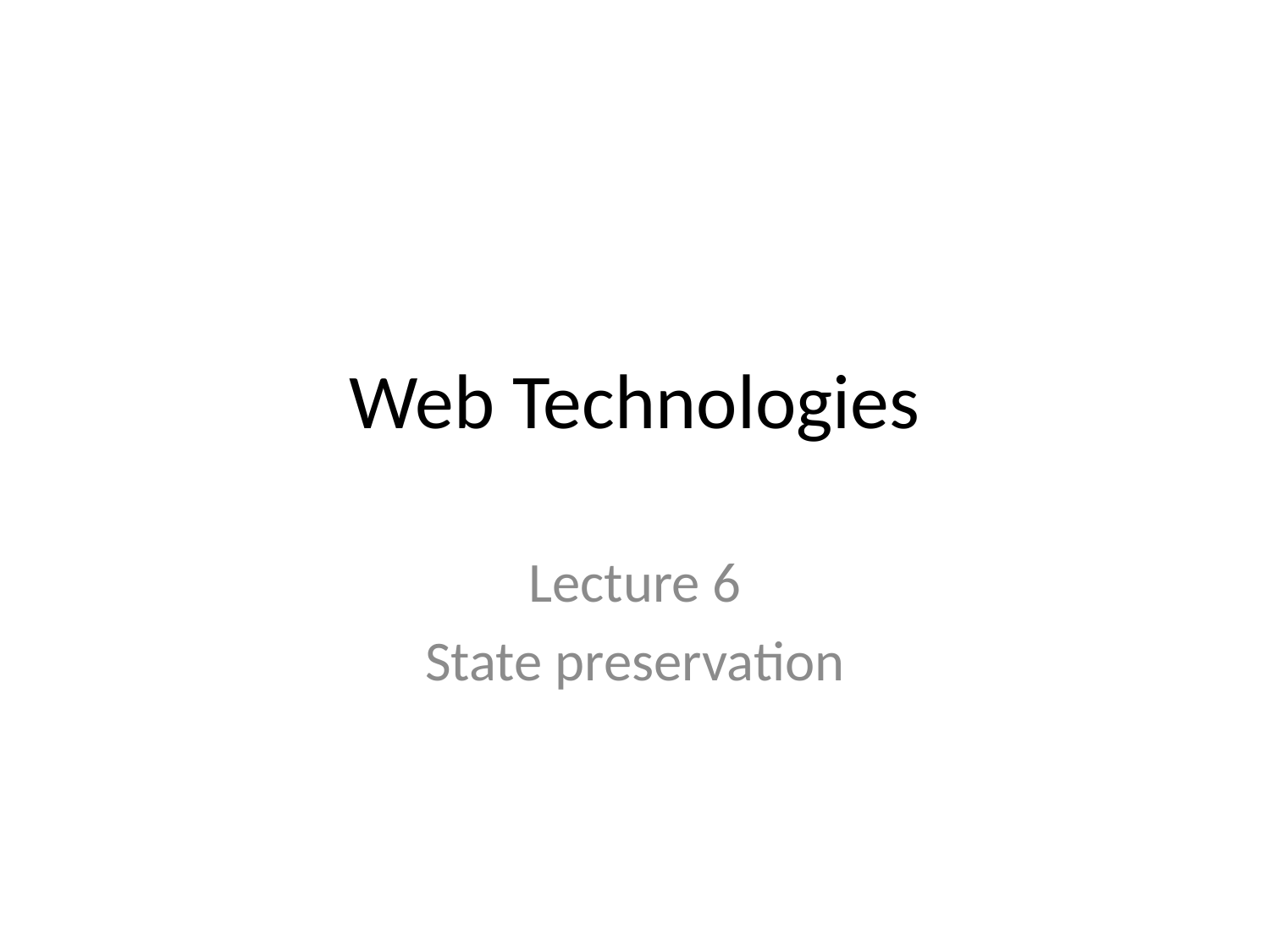

# Web Technologies
Lecture 6
State preservation